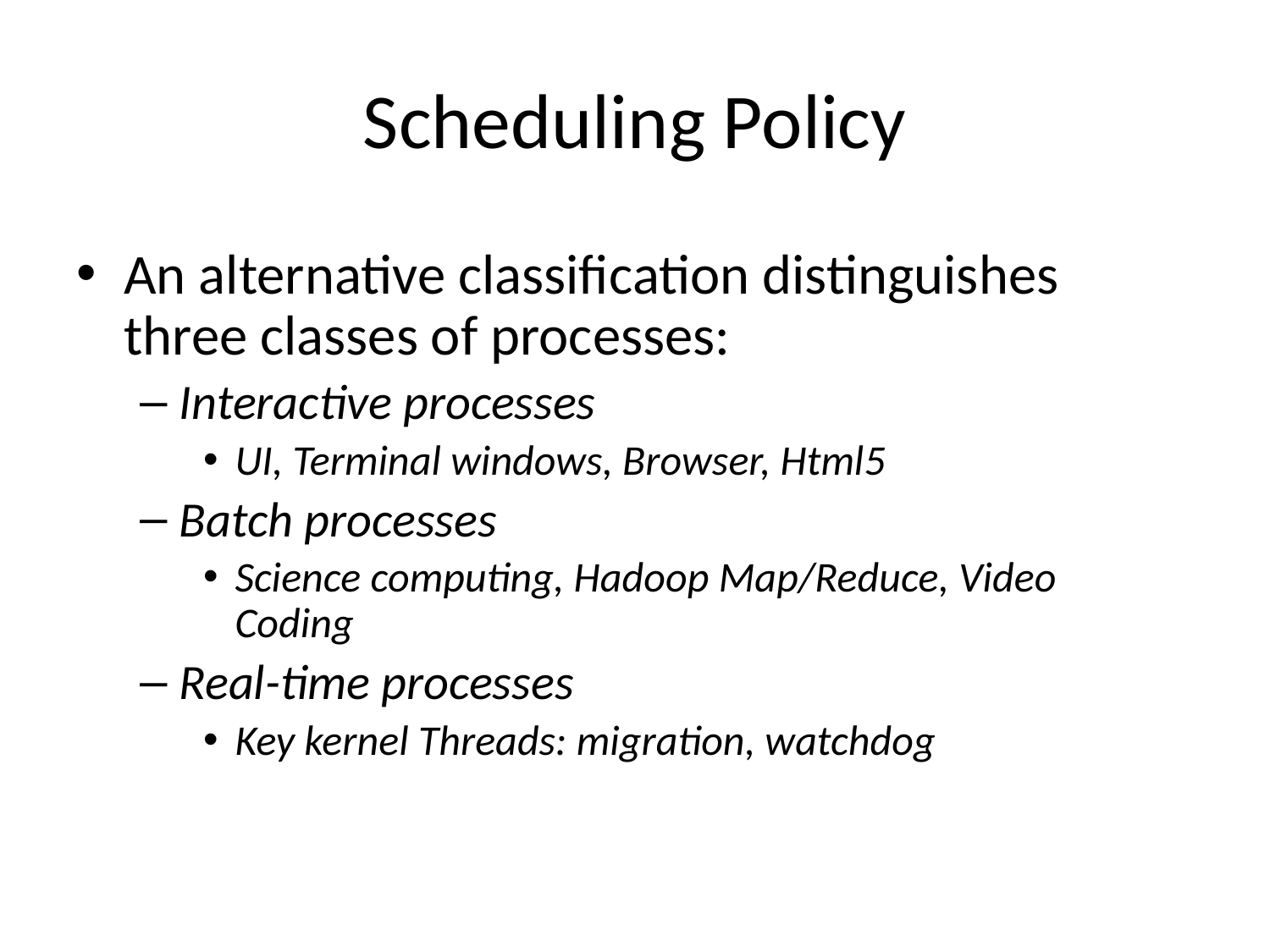

# Scheduling Policy
An alternative classification distinguishes three classes of processes:
Interactive processes
UI, Terminal windows, Browser, Html5
Batch processes
Science computing, Hadoop Map/Reduce, Video Coding
Real-time processes
Key kernel Threads: migration, watchdog
8